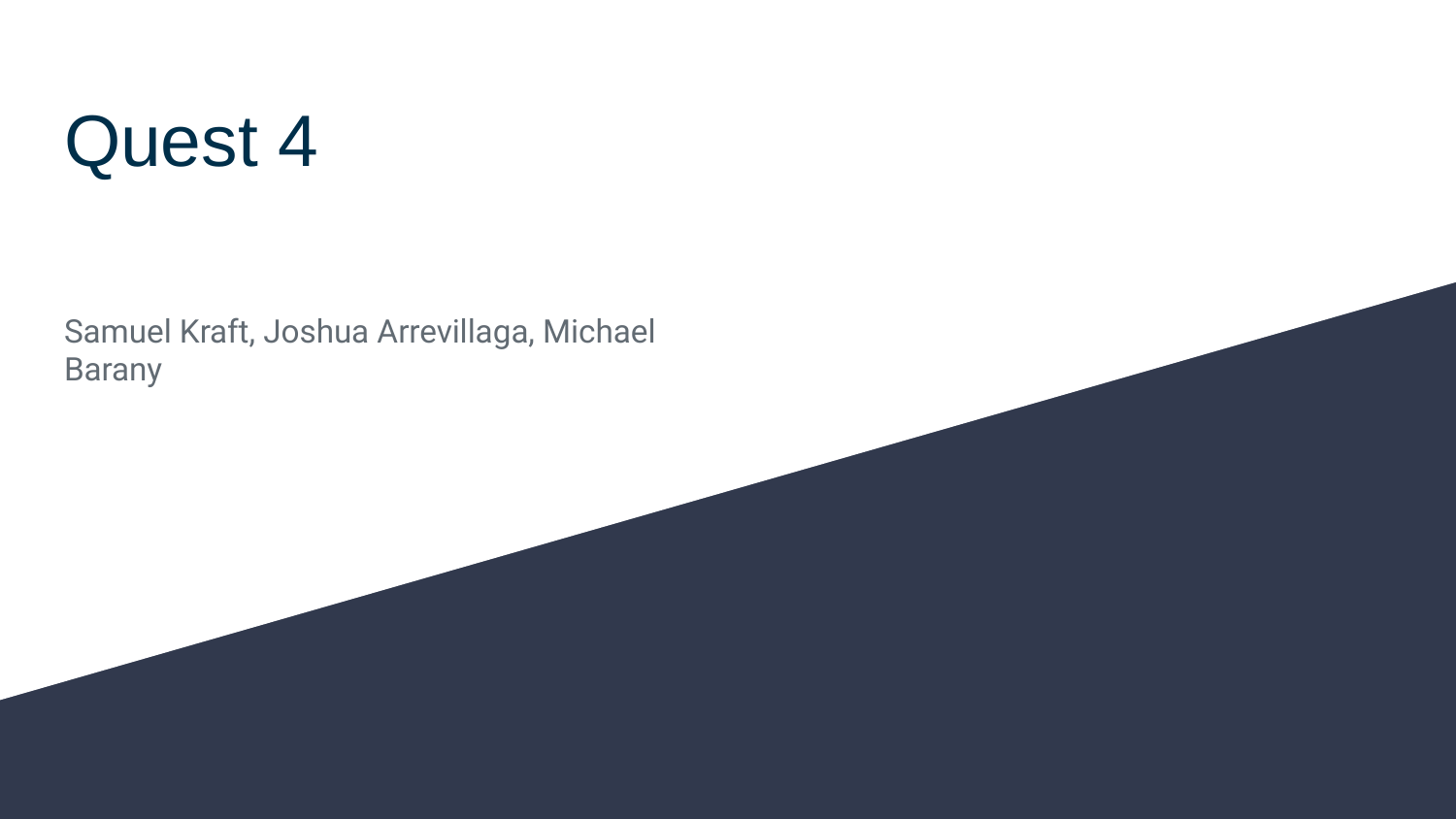

# Quest 4
Samuel Kraft, Joshua Arrevillaga, Michael Barany